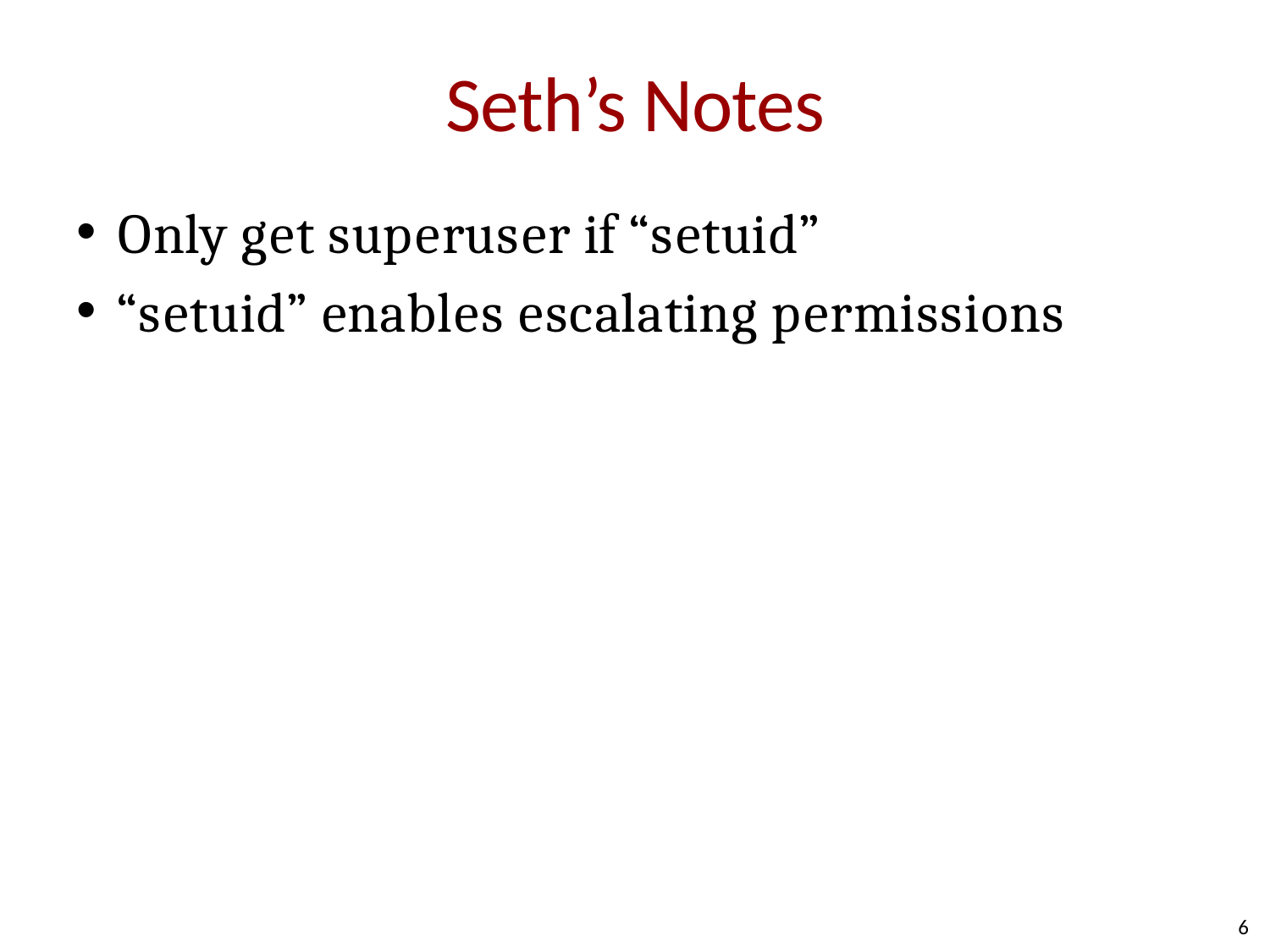

# Seth’s Notes
Only get superuser if “setuid”
“setuid” enables escalating permissions
6